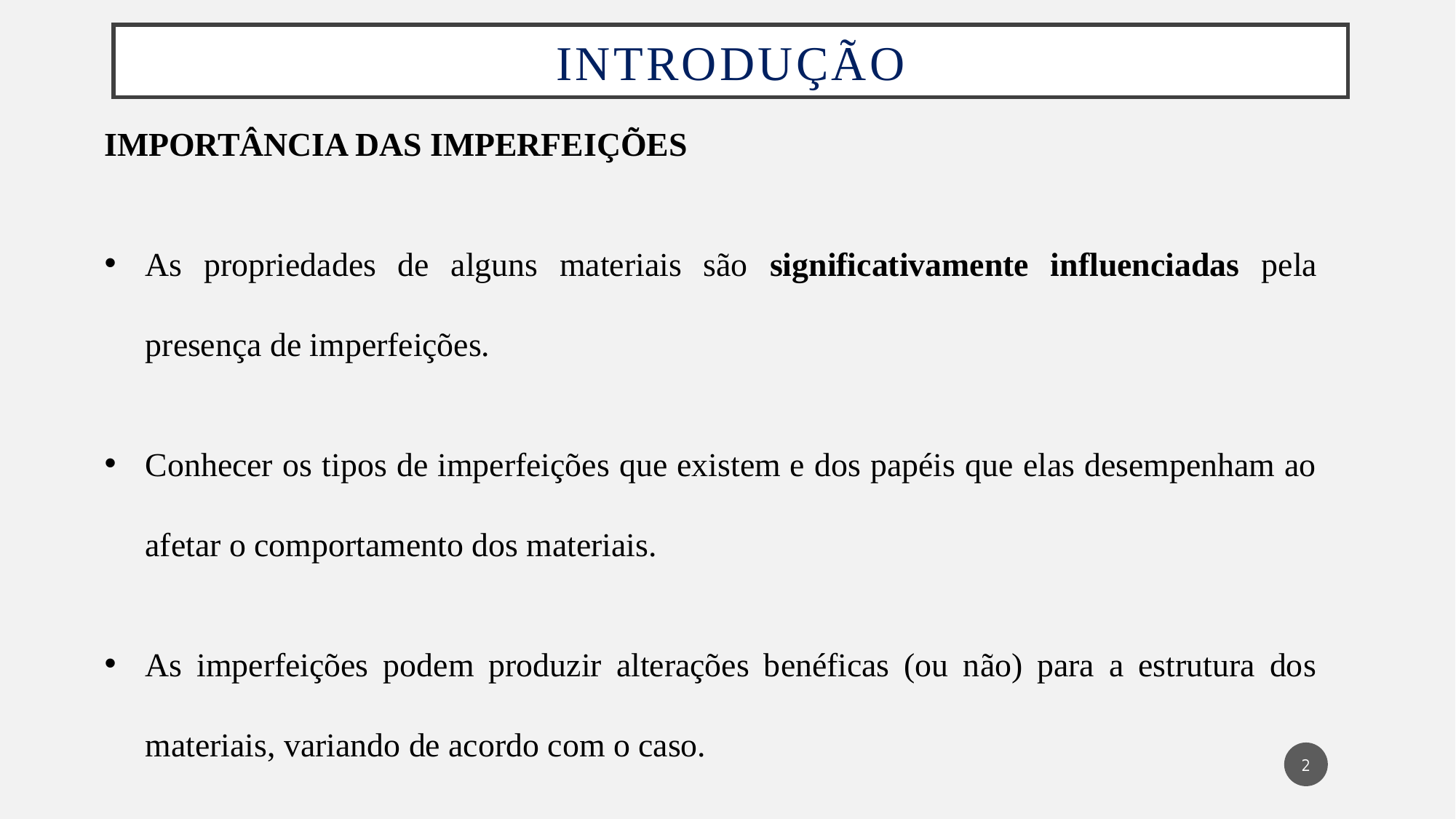

# INTRODUÇÃO
IMPORTÂNCIA DAS IMPERFEIÇÕES

As propriedades de alguns materiais são significativamente influenciadas pela presença de imperfeições.

Conhecer os tipos de imperfeições que existem e dos papéis que elas desempenham ao afetar o comportamento dos materiais.

As imperfeições podem produzir alterações benéficas (ou não) para a estrutura dos materiais, variando de acordo com o caso.
2